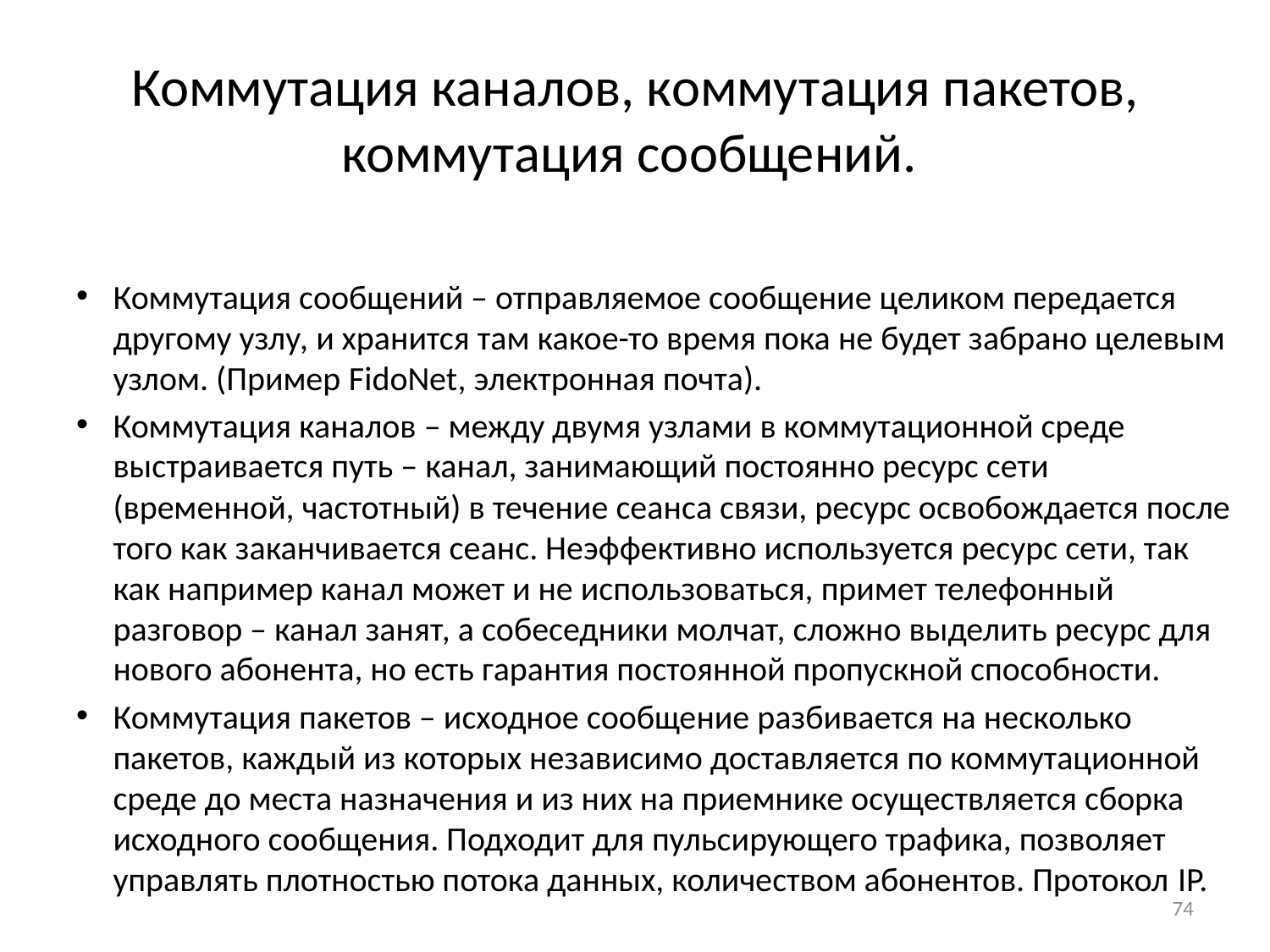

# Коммутация каналов, коммутация пакетов, коммутация сообщений.
Коммутация сообщений – отправляемое сообщение целиком передается другому узлу, и хранится там какое-то время пока не будет забрано целевым узлом. (Пример FidoNet, электронная почта).
Коммутация каналов – между двумя узлами в коммутационной среде выстраивается путь – канал, занимающий постоянно ресурс сети (временной, частотный) в течение сеанса связи, ресурс освобождается после того как заканчивается сеанс. Неэффективно используется ресурс сети, так как например канал может и не использоваться, примет телефонный разговор – канал занят, а собеседники молчат, сложно выделить ресурс для нового абонента, но есть гарантия постоянной пропускной способности.
Коммутация пакетов – исходное сообщение разбивается на несколько пакетов, каждый из которых независимо доставляется по коммутационной среде до места назначения и из них на приемнике осуществляется сборка исходного сообщения. Подходит для пульсирующего трафика, позволяет управлять плотностью потока данных, количеством абонентов. Протокол IP.
74